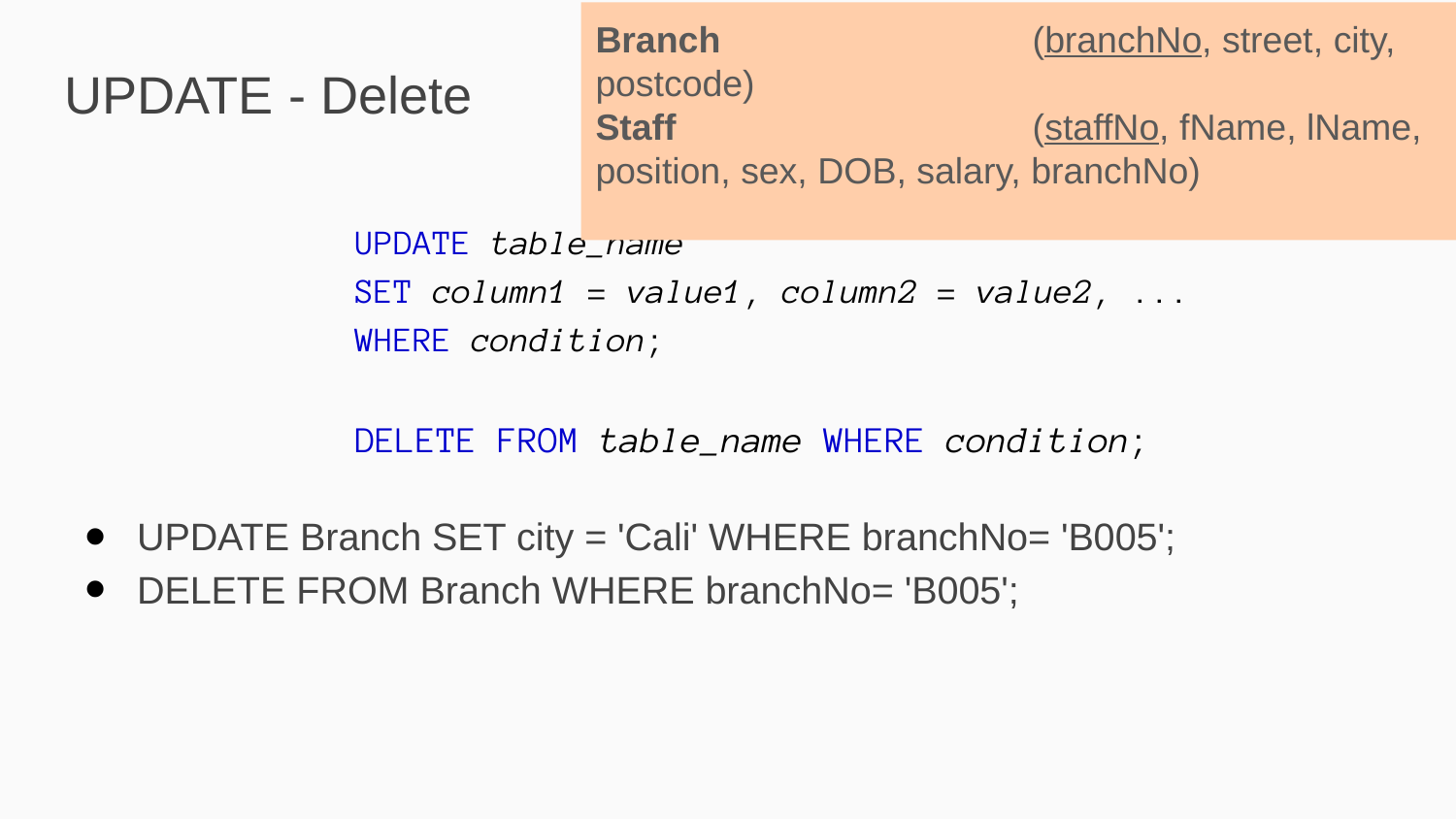

Branch	 		(branchNo, street, city, postcode)
Staff			(staffNo, fName, lName, position, sex, DOB, salary, branchNo)

# UPDATE - Delete
UPDATE table_name
SET column1 = value1, column2 = value2, ...
WHERE condition;

DELETE FROM table_name WHERE condition;

UPDATE Branch SET city = 'Cali' WHERE branchNo= 'B005';
DELETE FROM Branch WHERE branchNo= 'B005';